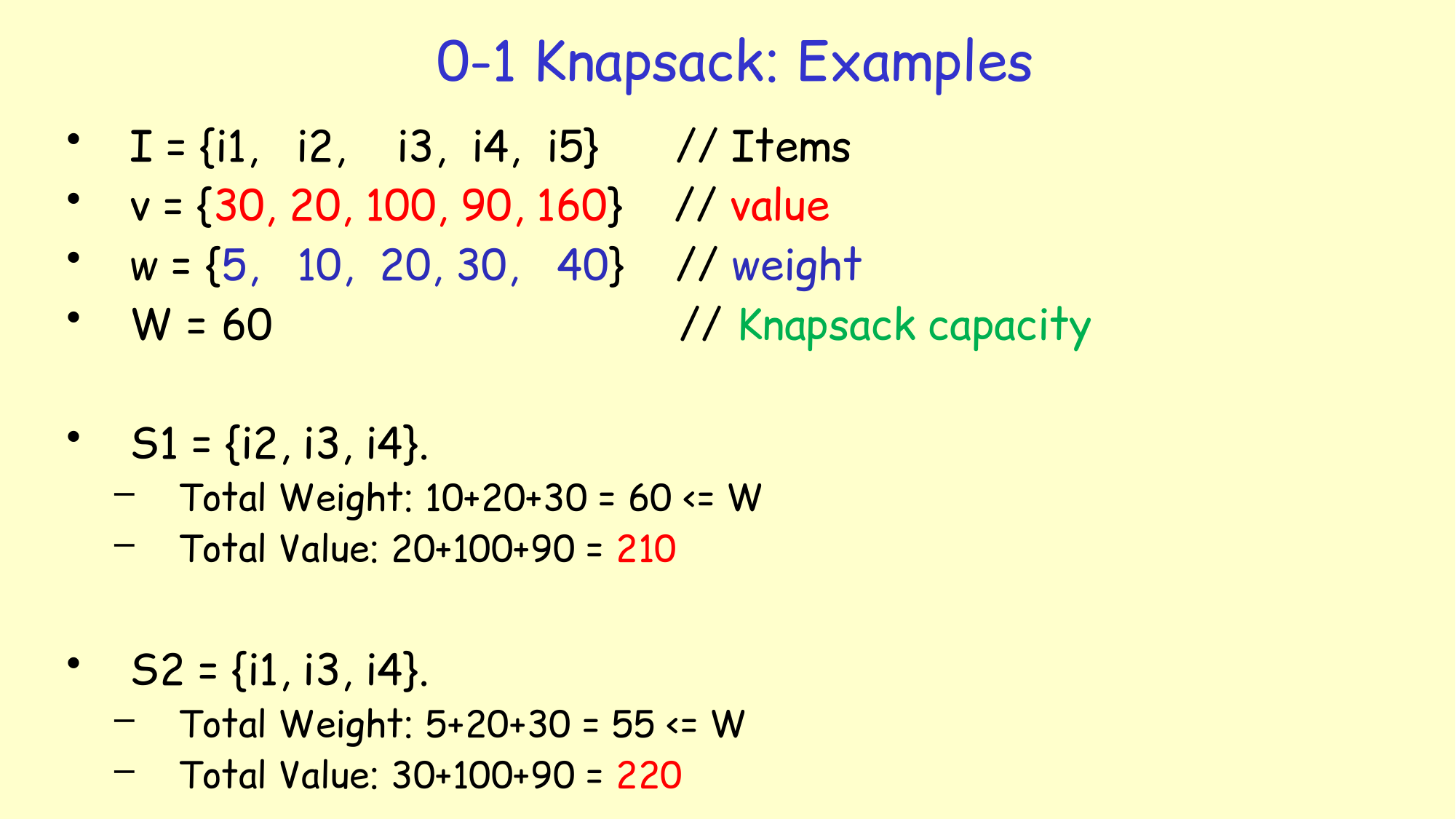

# 0-1 Knapsack: Examples
I = {i1,   i2,    i3,  i4,  i5}      // Items
v = {30, 20, 100, 90, 160}    // value
w = {5,   10,  20, 30,   40}    // weight
W = 60                                // Knapsack capacity

S1 = {i2, i3, i4}.
Total Weight: 10+20+30 = 60 <= W
Total Value: 20+100+90 = 210

S2 = {i1, i3, i4}.
Total Weight: 5+20+30 = 55 <= W
Total Value: 30+100+90 = 220